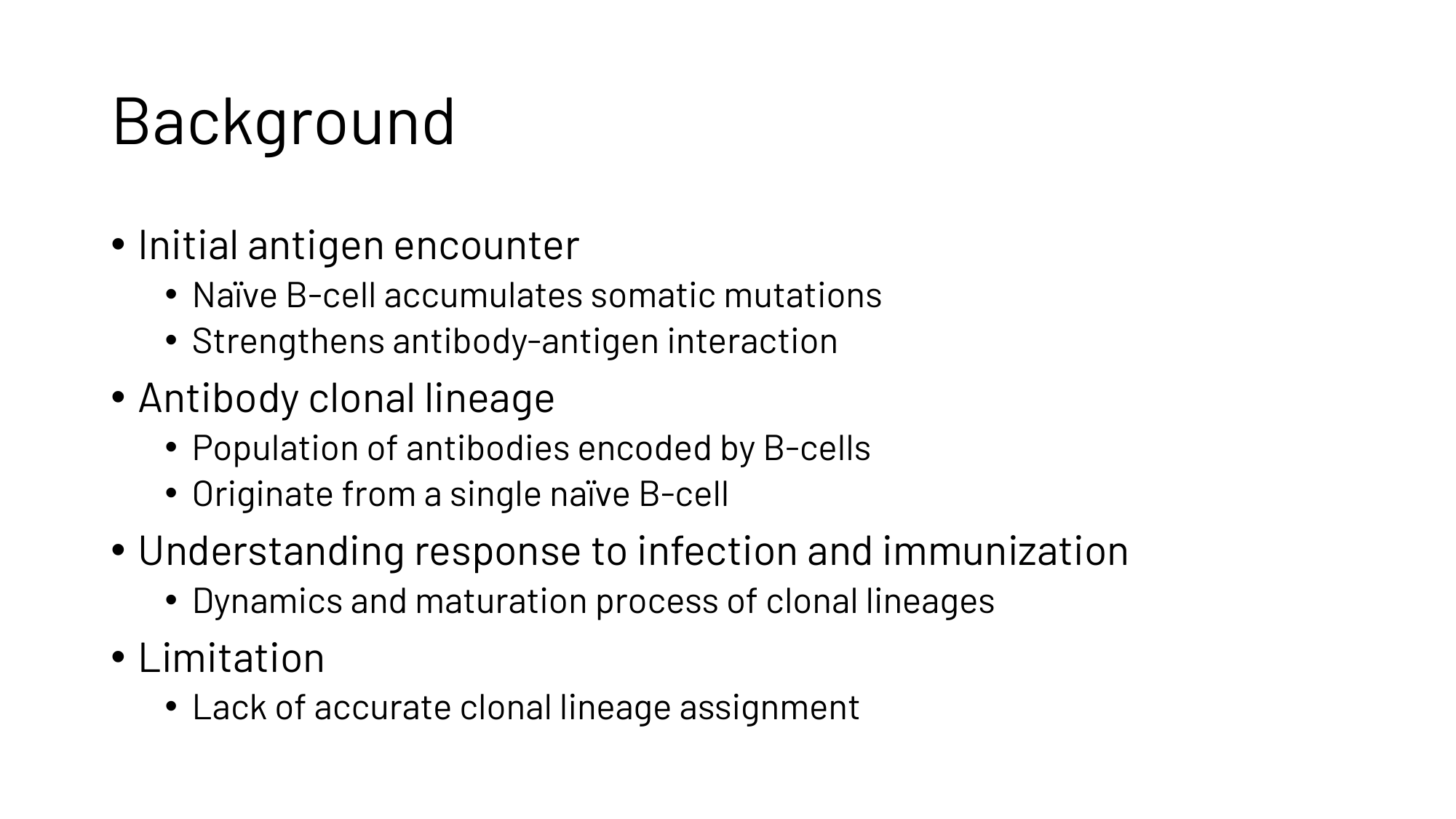

# Background
Initial antigen encounter
Naïve B-cell accumulates somatic mutations
Strengthens antibody-antigen interaction
Antibody clonal lineage
Population of antibodies encoded by B-cells
Originate from a single naïve B-cell
Understanding response to infection and immunization
Dynamics and maturation process of clonal lineages
Limitation
Lack of accurate clonal lineage assignment